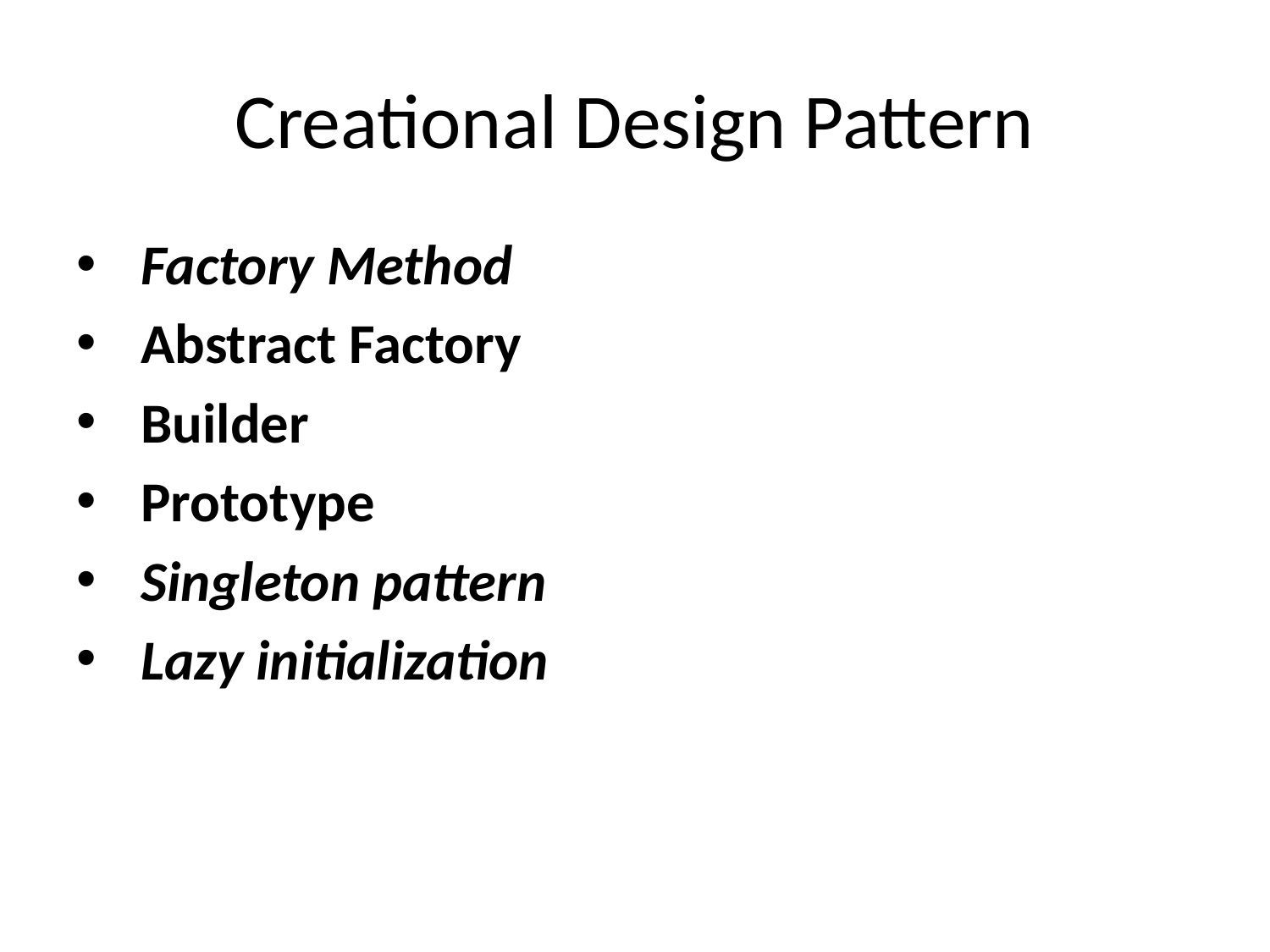

# Creational Design Pattern
Factory Method
Abstract Factory
Builder
Prototype
Singleton pattern
Lazy initialization